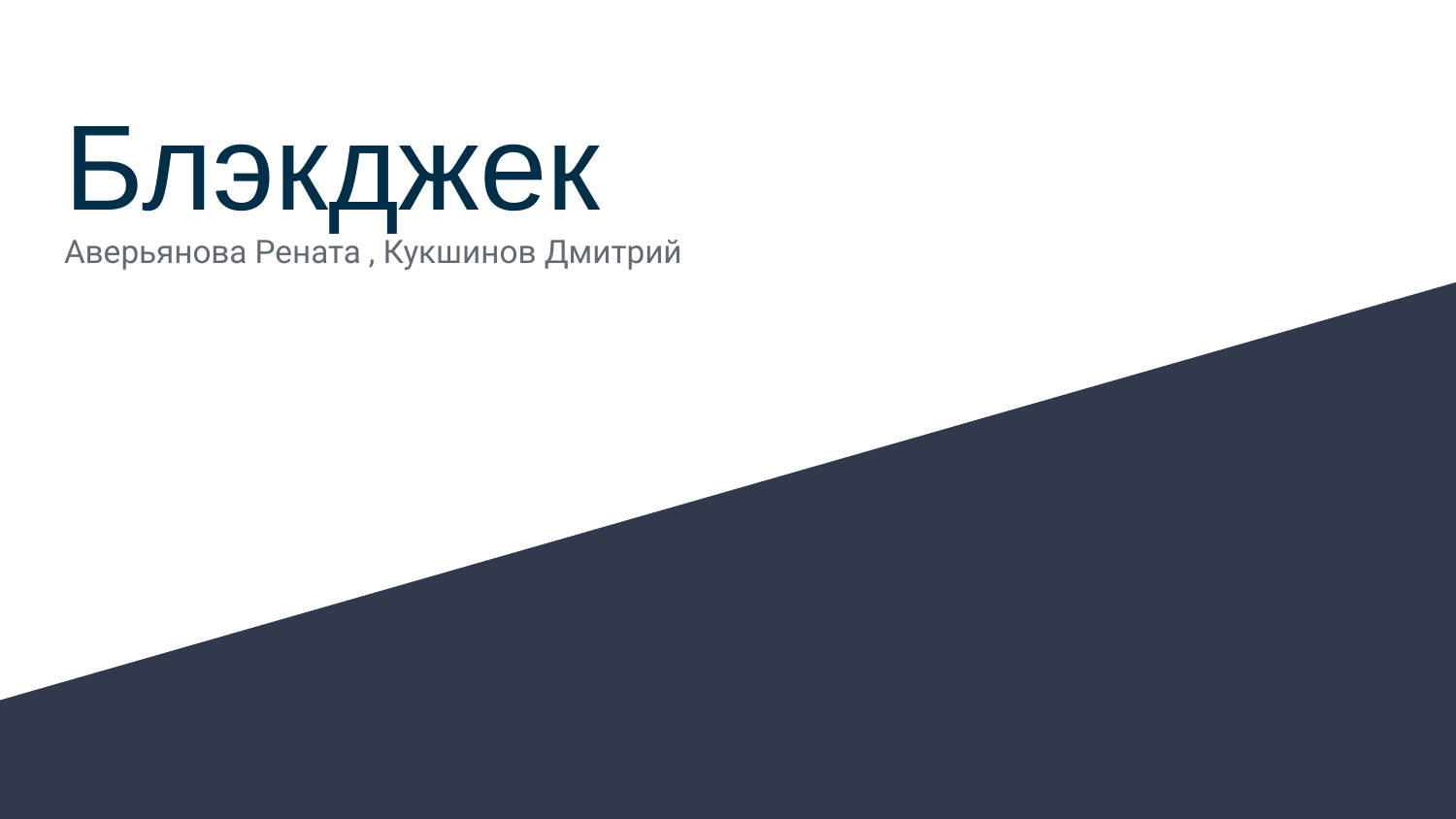

# Блэкджек
Аверьянова Рената , Кукшинов Дмитрий